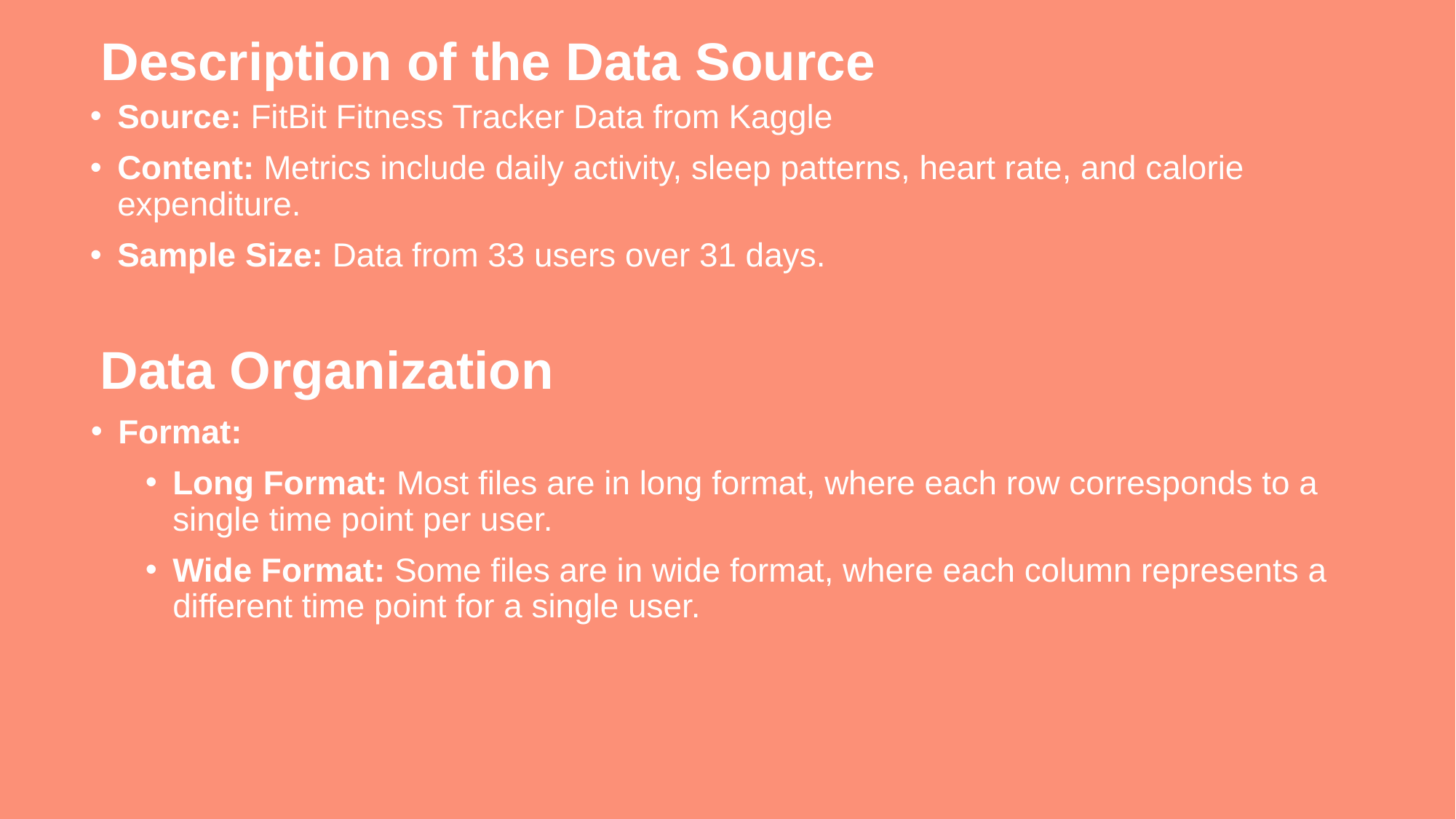

Description of the Data Source
Source: FitBit Fitness Tracker Data from Kaggle
Content: Metrics include daily activity, sleep patterns, heart rate, and calorie expenditure.
Sample Size: Data from 33 users over 31 days.
# Data Organization
Format:
Long Format: Most files are in long format, where each row corresponds to a single time point per user.
Wide Format: Some files are in wide format, where each column represents a different time point for a single user.